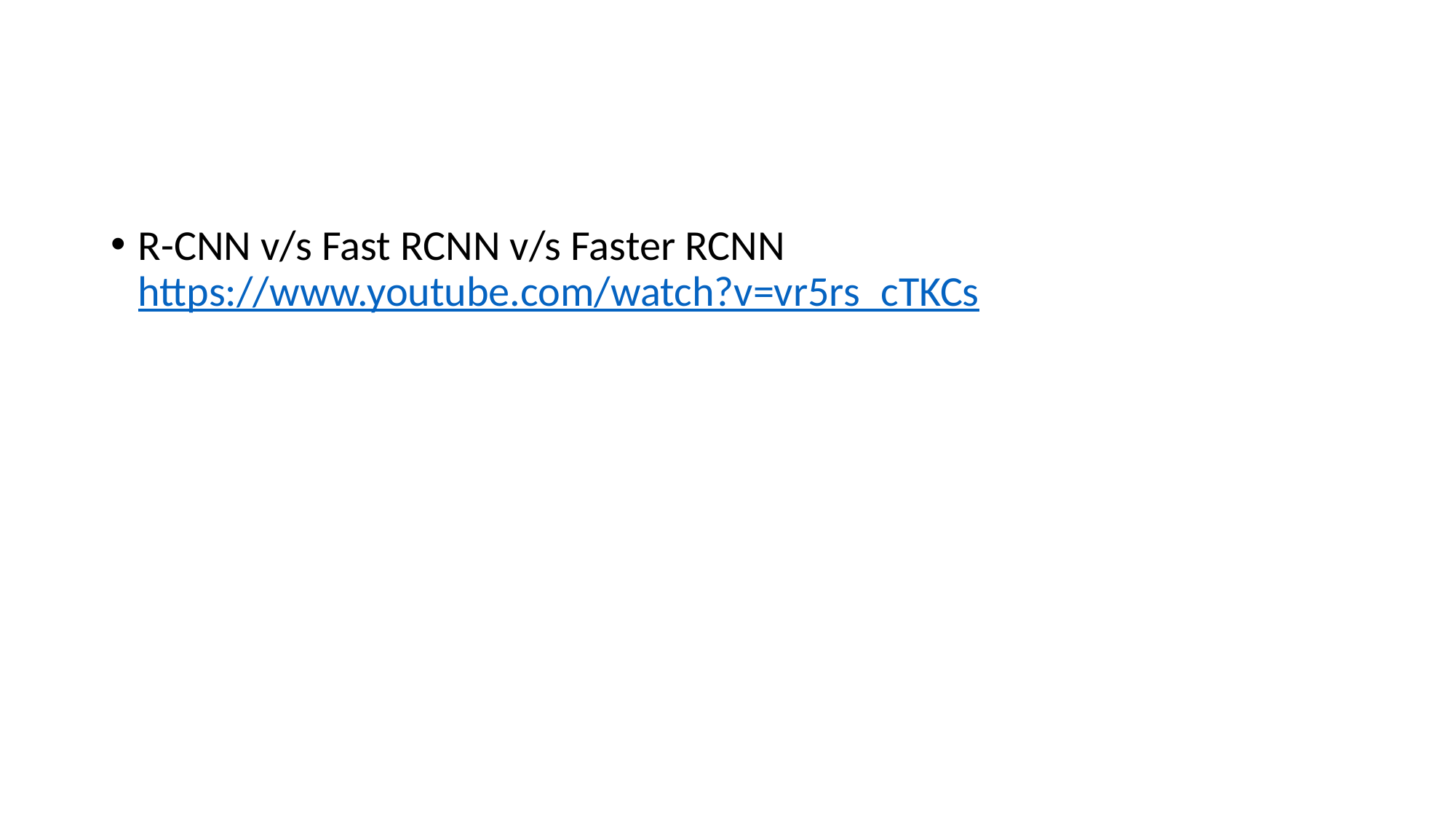

#
R-CNN v/s Fast RCNN v/s Faster RCNN https://www.youtube.com/watch?v=vr5rs_cTKCs